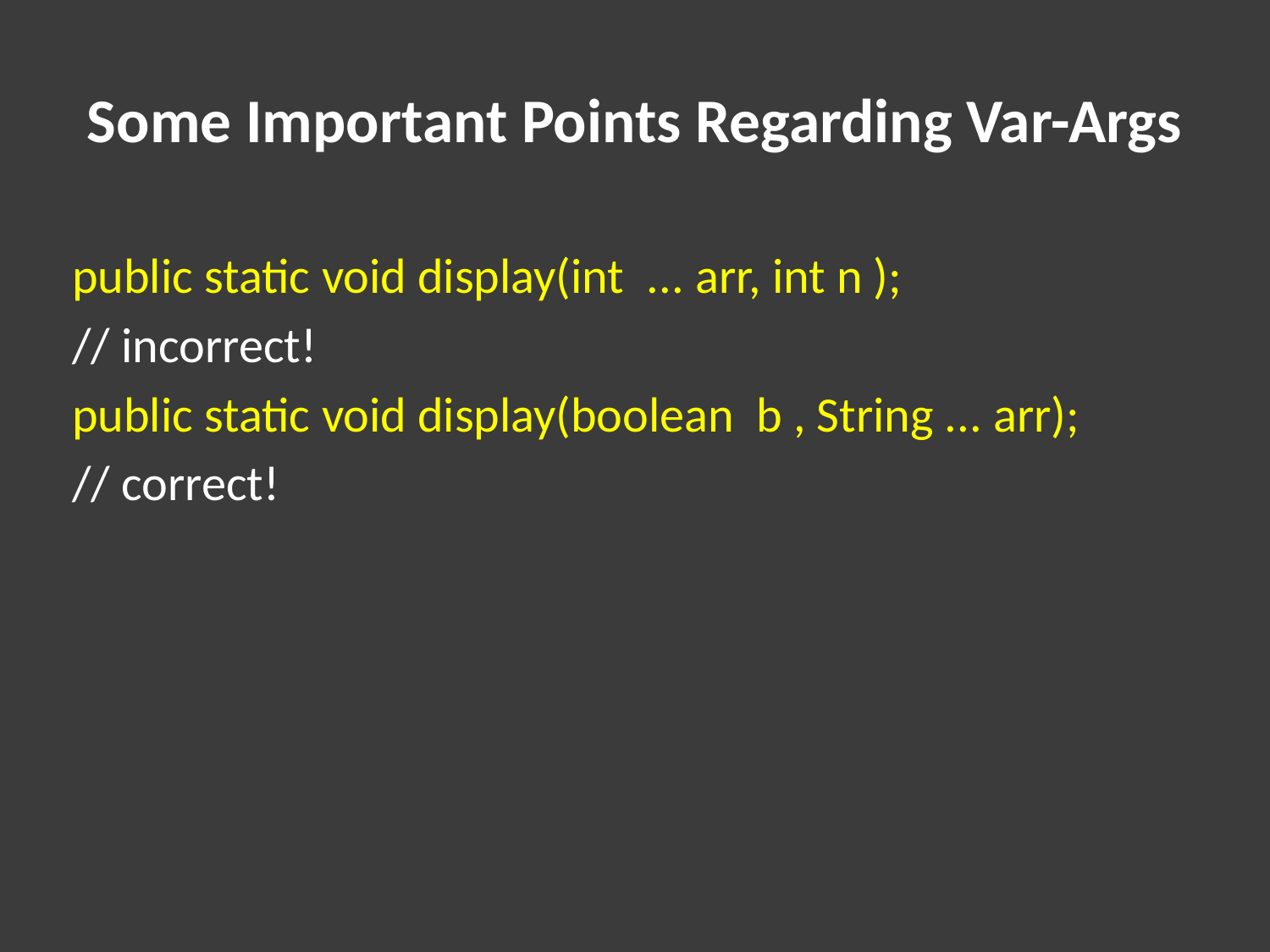

# Some Important Points Regarding Var-Args
public static void display(int  ... arr, int n );
// incorrect!
public static void display(boolean  b , String ... arr);
// correct!